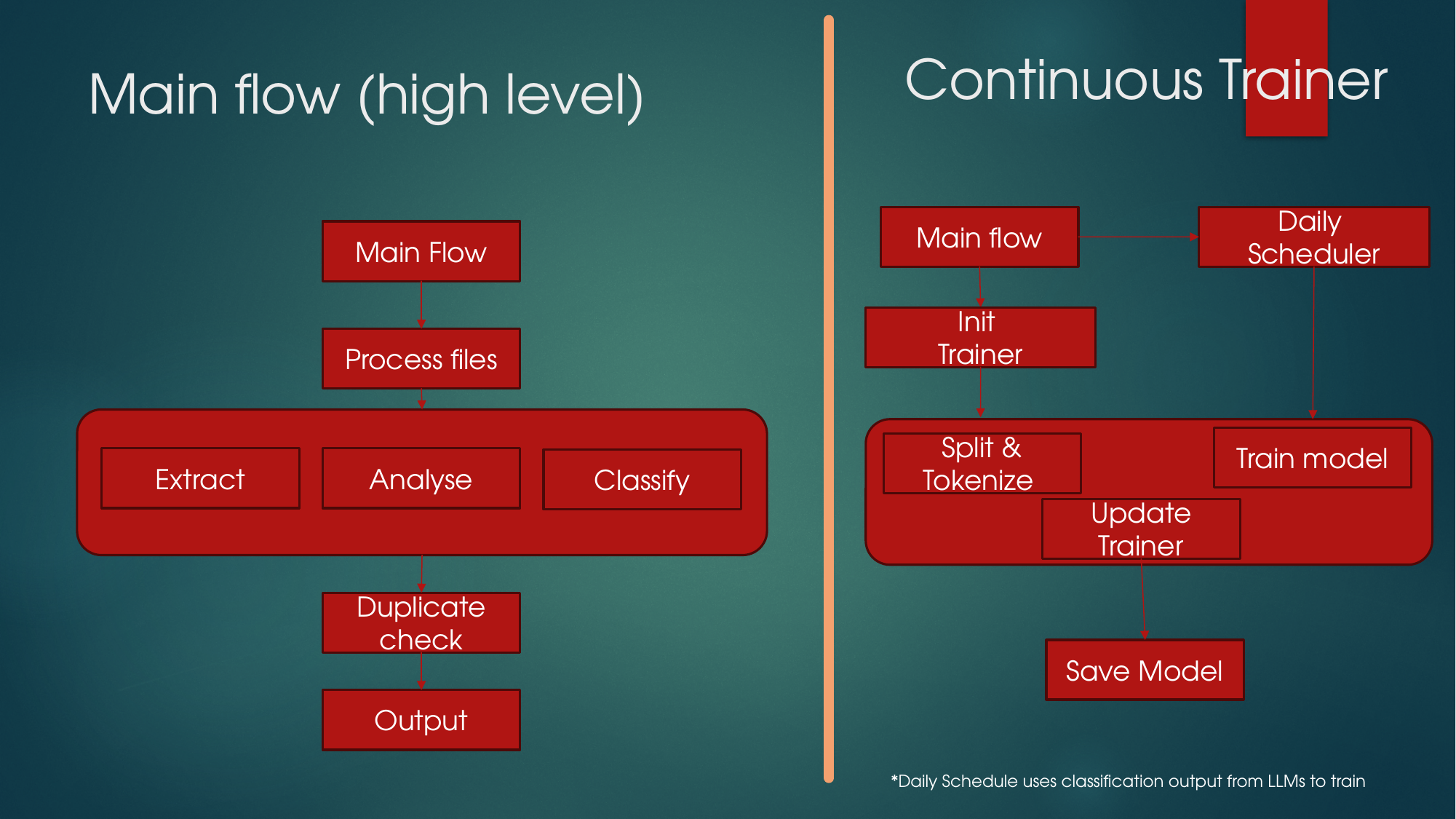

Continuous Trainer
# Main flow (high level)
Main flow
Daily
Scheduler
Init
Trainer

Train model
Split & Tokenize
Update Trainer
Save Model
Main Flow
Process files

Extract
Analyse
Classify
Duplicate check
Output
*Daily Schedule uses classification output from LLMs to train